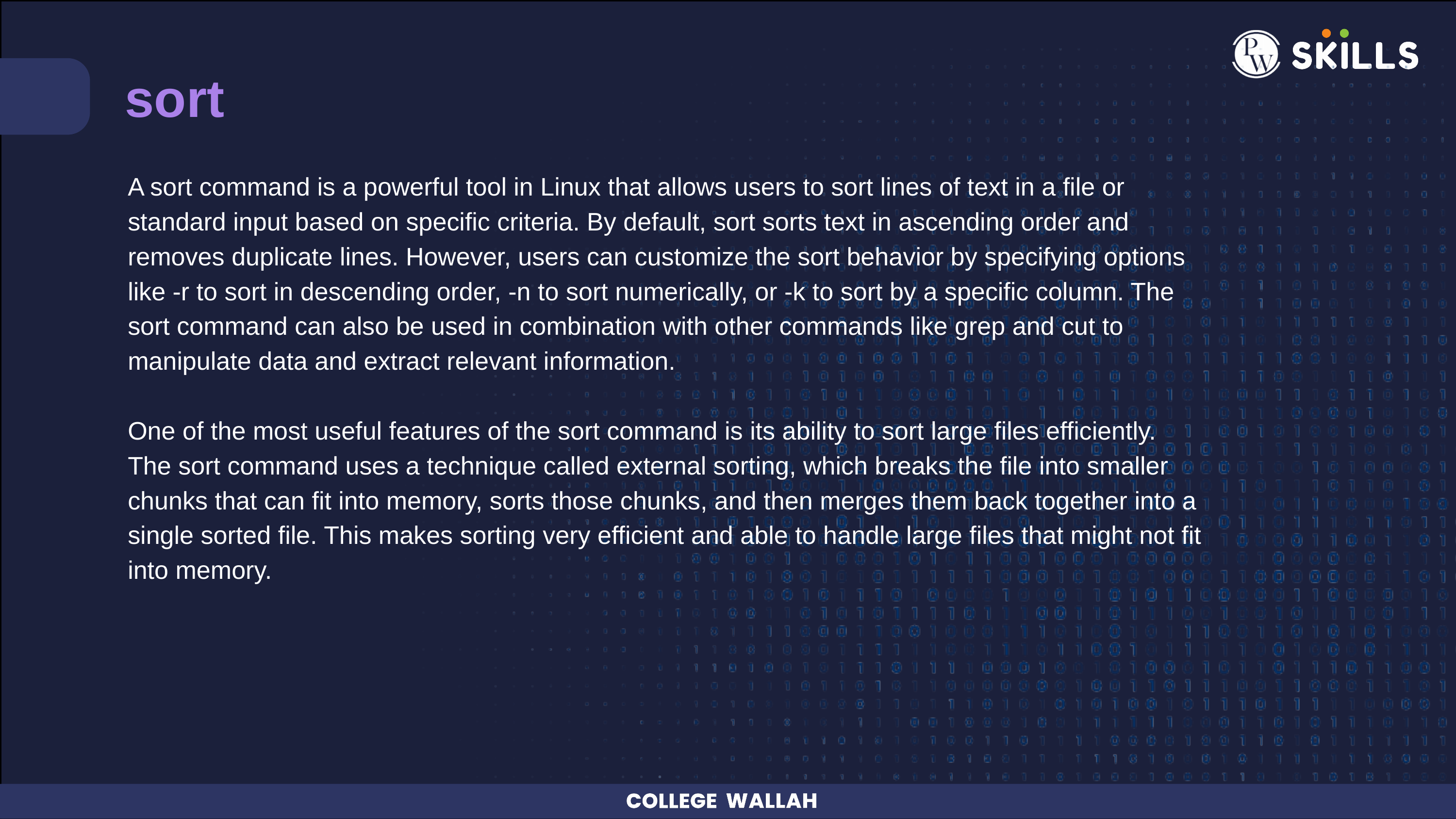

sort
A sort command is a powerful tool in Linux that allows users to sort lines of text in a file or standard input based on specific criteria. By default, sort sorts text in ascending order and removes duplicate lines. However, users can customize the sort behavior by specifying options like -r to sort in descending order, -n to sort numerically, or -k to sort by a specific column. The sort command can also be used in combination with other commands like grep and cut to manipulate data and extract relevant information.

One of the most useful features of the sort command is its ability to sort large files efficiently. The sort command uses a technique called external sorting, which breaks the file into smaller chunks that can fit into memory, sorts those chunks, and then merges them back together into a single sorted file. This makes sorting very efficient and able to handle large files that might not fit into memory.